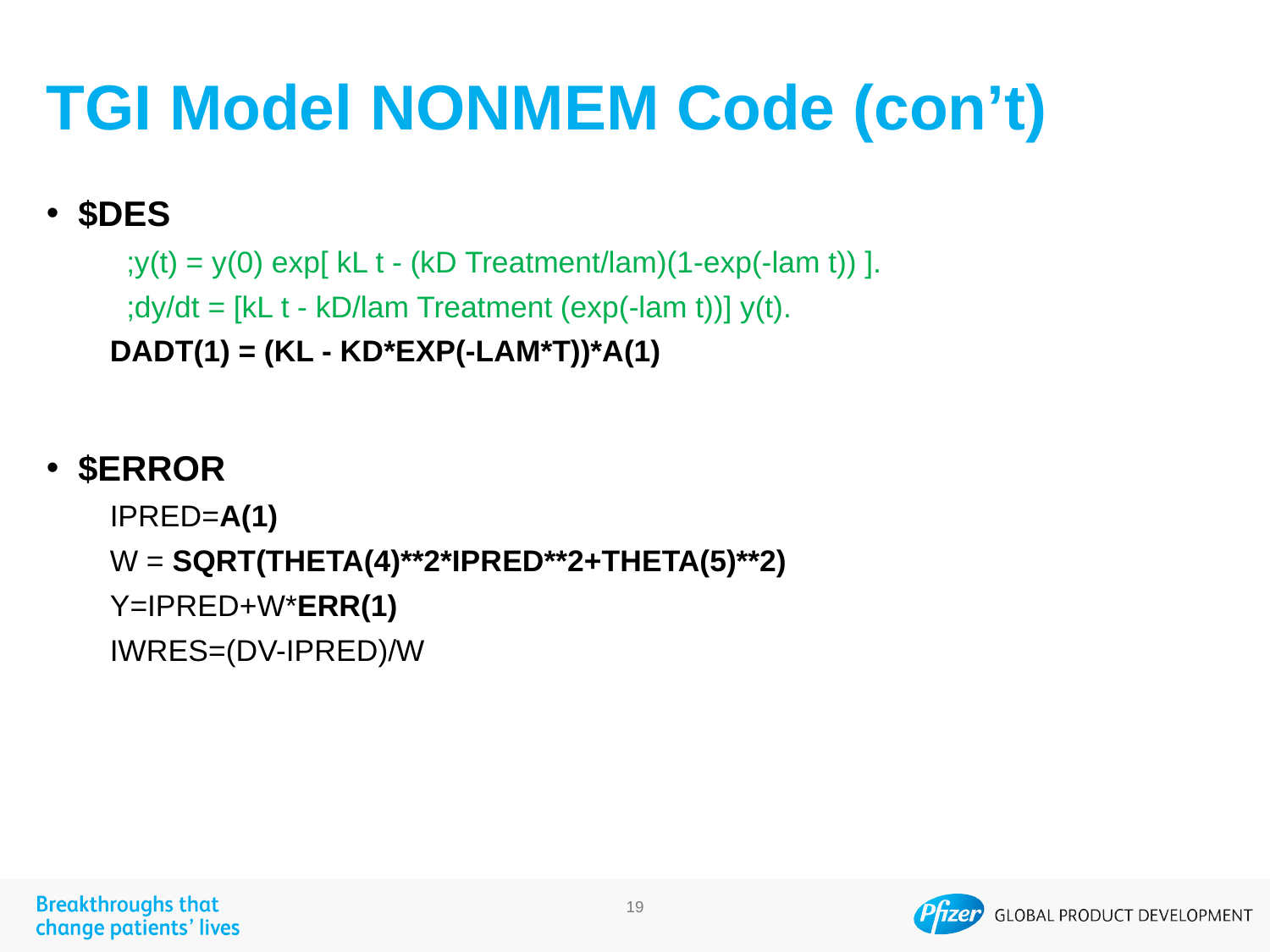

# TGI Model NONMEM Code (con’t)
$DES
  ;y(t) = y(0) exp[ kL t - (kD Treatment/lam)(1-exp(-lam t)) ].
  ;dy/dt = [kL t - kD/lam Treatment (exp(-lam t))] y(t).
DADT(1) = (KL - KD*EXP(-LAM*T))*A(1)

$ERROR
IPRED=A(1)
W = SQRT(THETA(4)**2*IPRED**2+THETA(5)**2)
Y=IPRED+W*ERR(1)
IWRES=(DV-IPRED)/W

19